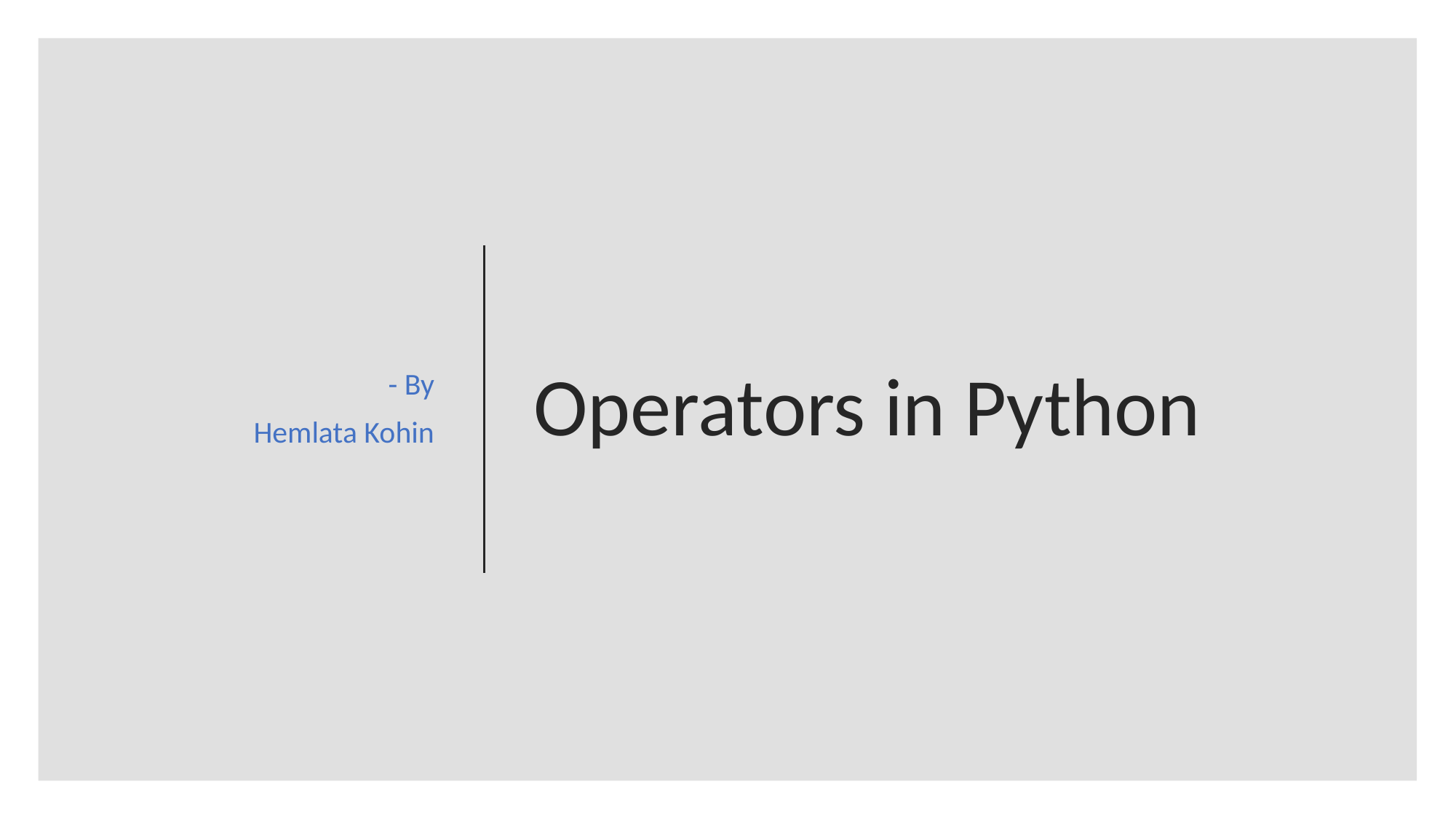

- By
 Hemlata Kohin
# Operators in Python